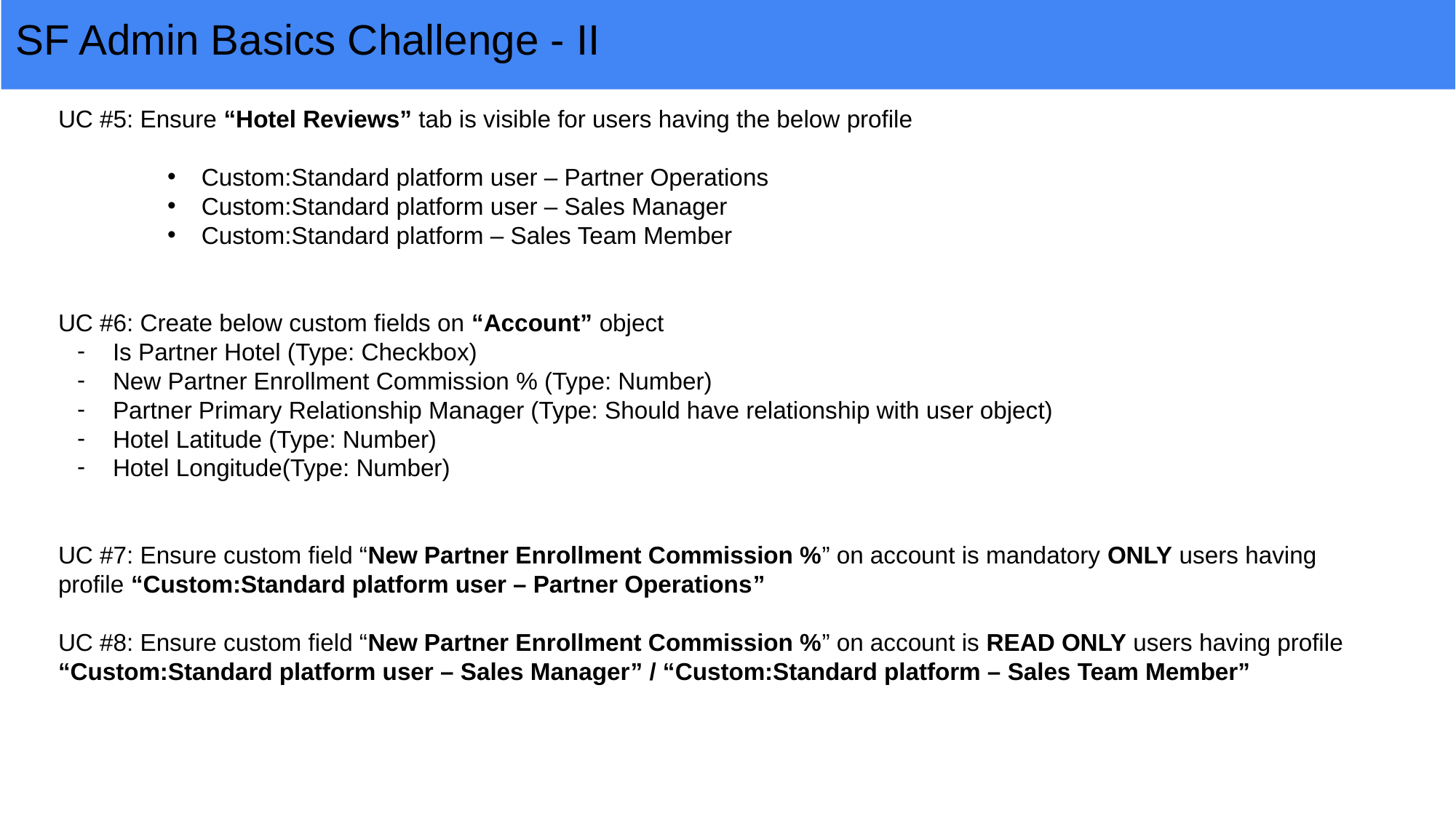

# SF Admin Basics Challenge - II
UC #5: Ensure “Hotel Reviews” tab is visible for users having the below profile

Custom:Standard platform user – Partner Operations
Custom:Standard platform user – Sales Manager
Custom:Standard platform – Sales Team Member

UC #6: Create below custom fields on “Account” object
Is Partner Hotel (Type: Checkbox)
New Partner Enrollment Commission % (Type: Number)
Partner Primary Relationship Manager (Type: Should have relationship with user object)
Hotel Latitude (Type: Number)
Hotel Longitude(Type: Number)

UC #7: Ensure custom field “New Partner Enrollment Commission %” on account is mandatory ONLY users having profile “Custom:Standard platform user – Partner Operations”

UC #8: Ensure custom field “New Partner Enrollment Commission %” on account is READ ONLY users having profile “Custom:Standard platform user – Sales Manager” / “Custom:Standard platform – Sales Team Member”